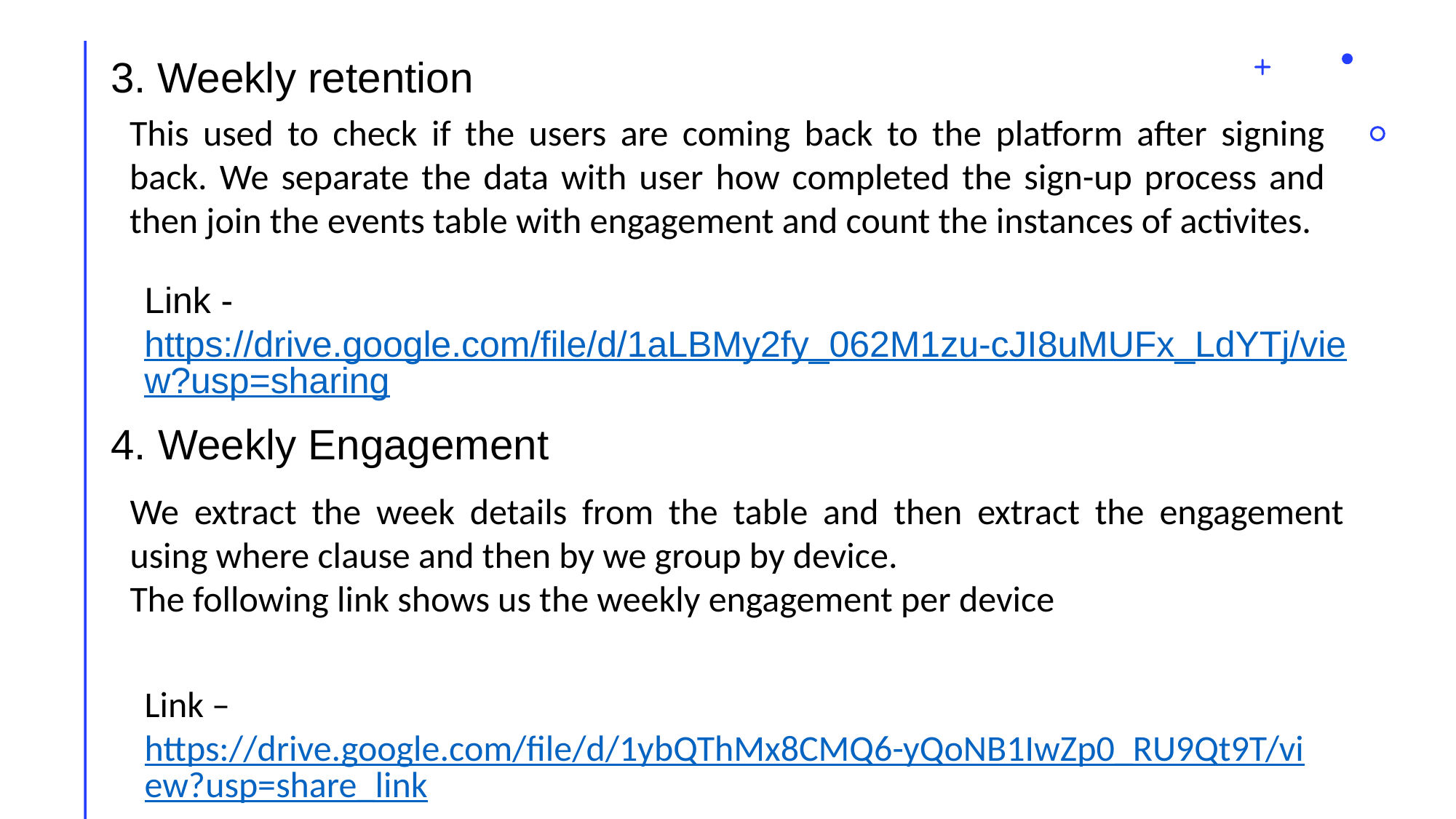

3. Weekly retention
This used to check if the users are coming back to the platform after signing back. We separate the data with user how completed the sign-up process and then join the events table with engagement and count the instances of activites.
Link - https://drive.google.com/file/d/1aLBMy2fy_062M1zu-cJI8uMUFx_LdYTj/view?usp=sharing
# 4. Weekly Engagement
We extract the week details from the table and then extract the engagement using where clause and then by we group by device.
The following link shows us the weekly engagement per device
Link – https://drive.google.com/file/d/1ybQThMx8CMQ6-yQoNB1IwZp0_RU9Qt9T/view?usp=share_link